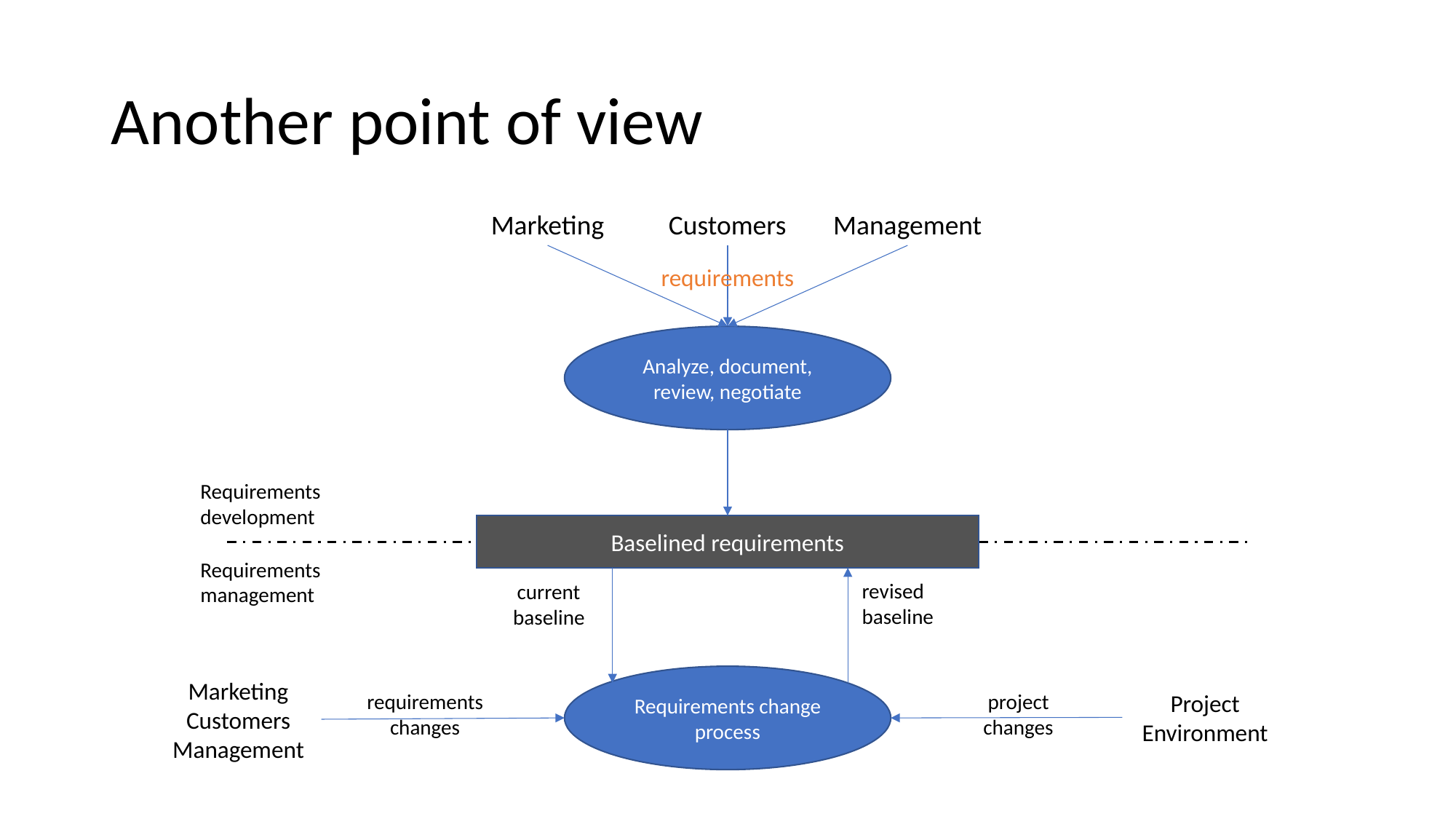

# Another point of view
Marketing
Customers
Management
requirements
Analyze, document,
review, negotiate
Requirements
development
Baselined requirements
Requirements
management
revised
baseline
current
baseline
Requirements change process
Marketing
Customers
Management
requirements
changes
project
changes
Project
Environment